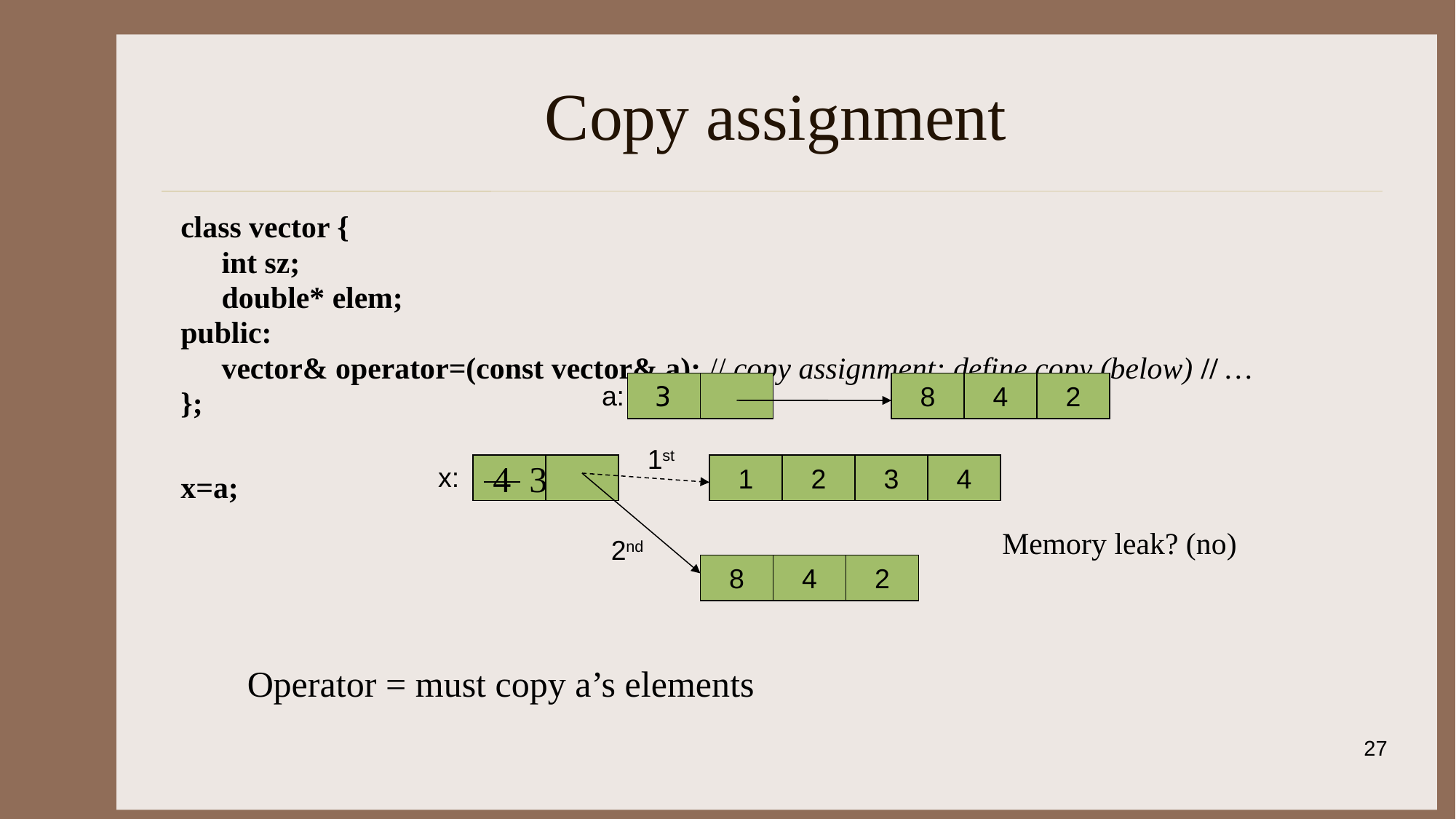

# Copy assignment
class vector {
	int sz;
	double* elem;
public:
	vector& operator=(const vector& a); // copy assignment: define copy (below) // …
};

x=a;
  3

8
4
2
a:

1st
 4  3

1
2
3
4
x:

Memory leak? (no)
2nd
8
4
2
Operator = must copy a’s elements
27